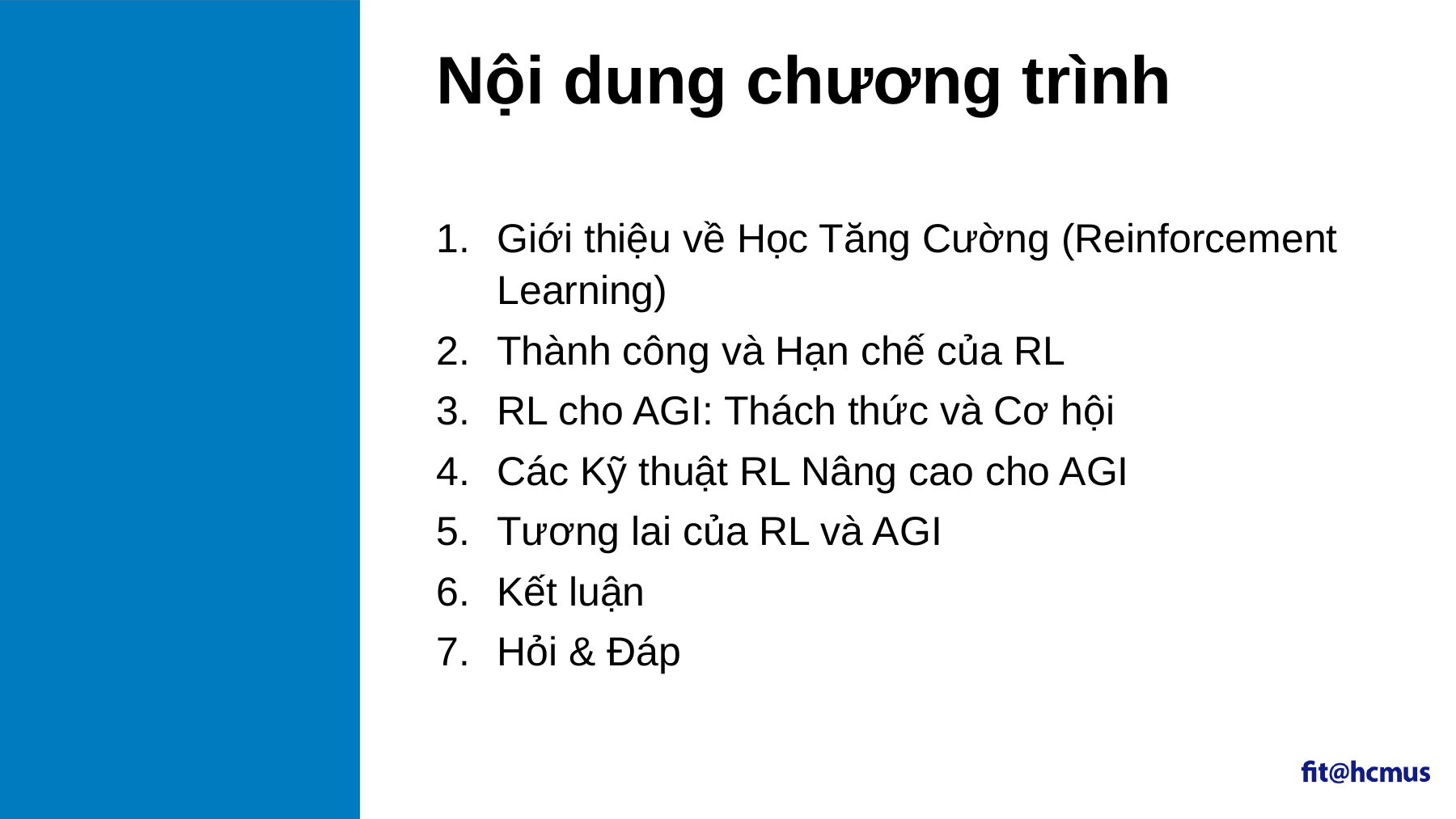

# Nội dung chương trình
Giới thiệu về Học Tăng Cường (Reinforcement Learning)
Thành công và Hạn chế của RL
RL cho AGI: Thách thức và Cơ hội
Các Kỹ thuật RL Nâng cao cho AGI
Tương lai của RL và AGI
Kết luận
Hỏi & Đáp